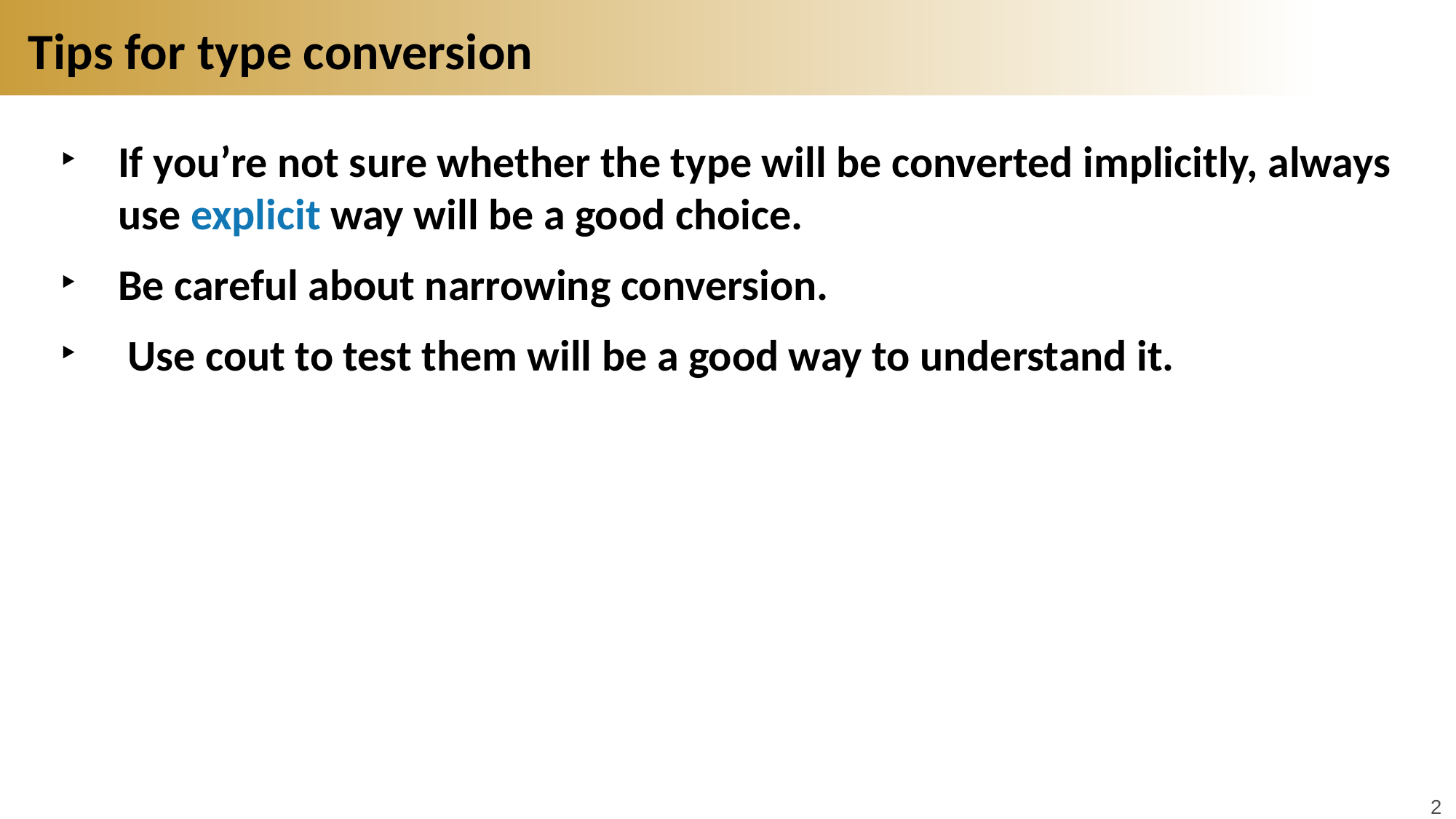

# Tips for type conversion
If you’re not sure whether the type will be converted implicitly, always use explicit way will be a good choice.
Be careful about narrowing conversion.
 Use cout to test them will be a good way to understand it.

24